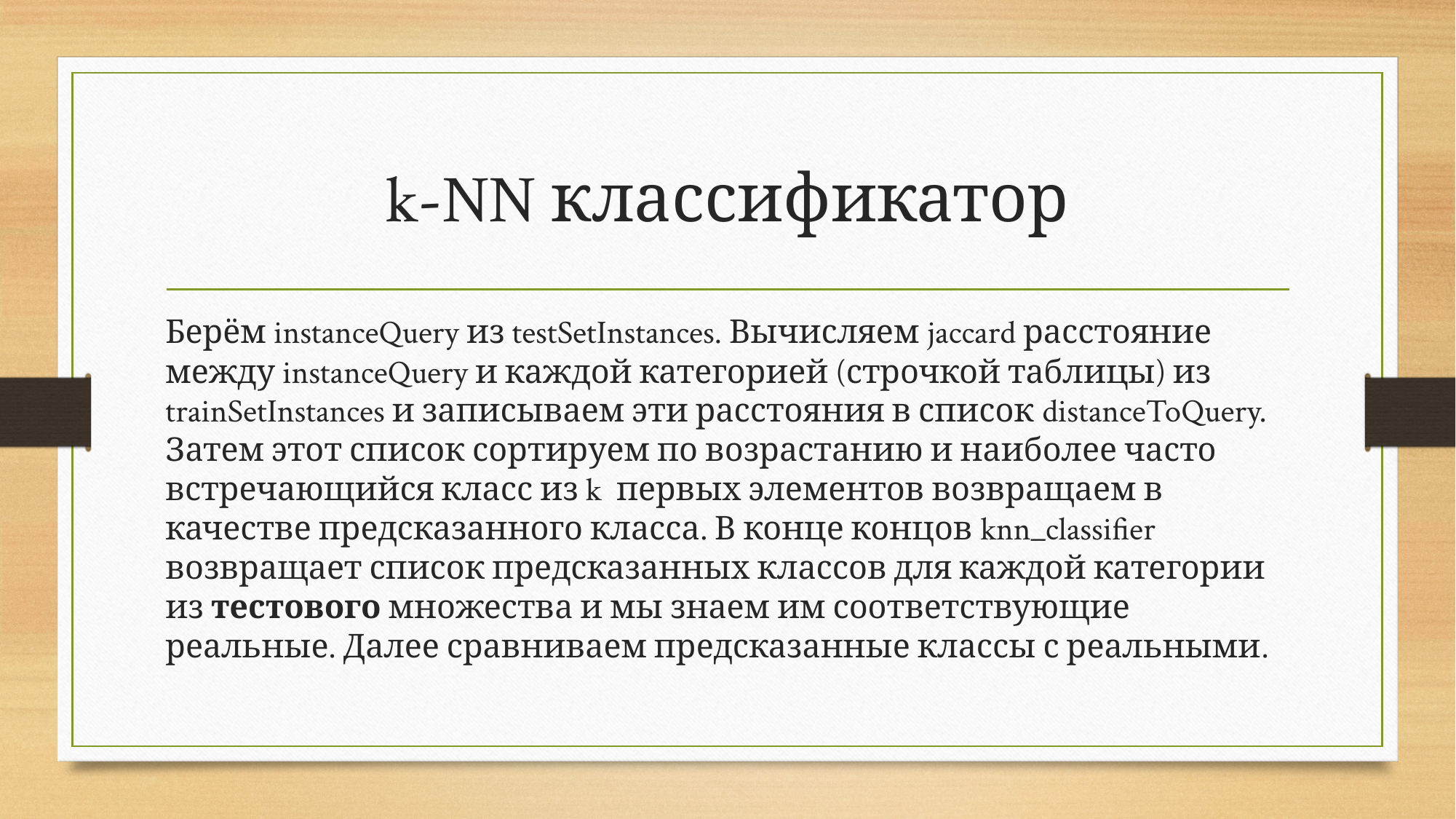

# k-NN классификатор
Берём instanceQuery из testSetInstances. Вычисляем jaccard расстояние между instanceQuery и каждой категорией (строчкой таблицы) из trainSetInstances и записываем эти расстояния в список distanceToQuery. Затем этот список сортируем по возрастанию и наиболее часто встречающийся класс из k  первых элементов возвращаем в качестве предсказанного класса. В конце концов knn_classifier возвращает список предсказанных классов для каждой категории из тестового множества и мы знаем им соответствующие реальные. Далее сравниваем предсказанные классы с реальными.